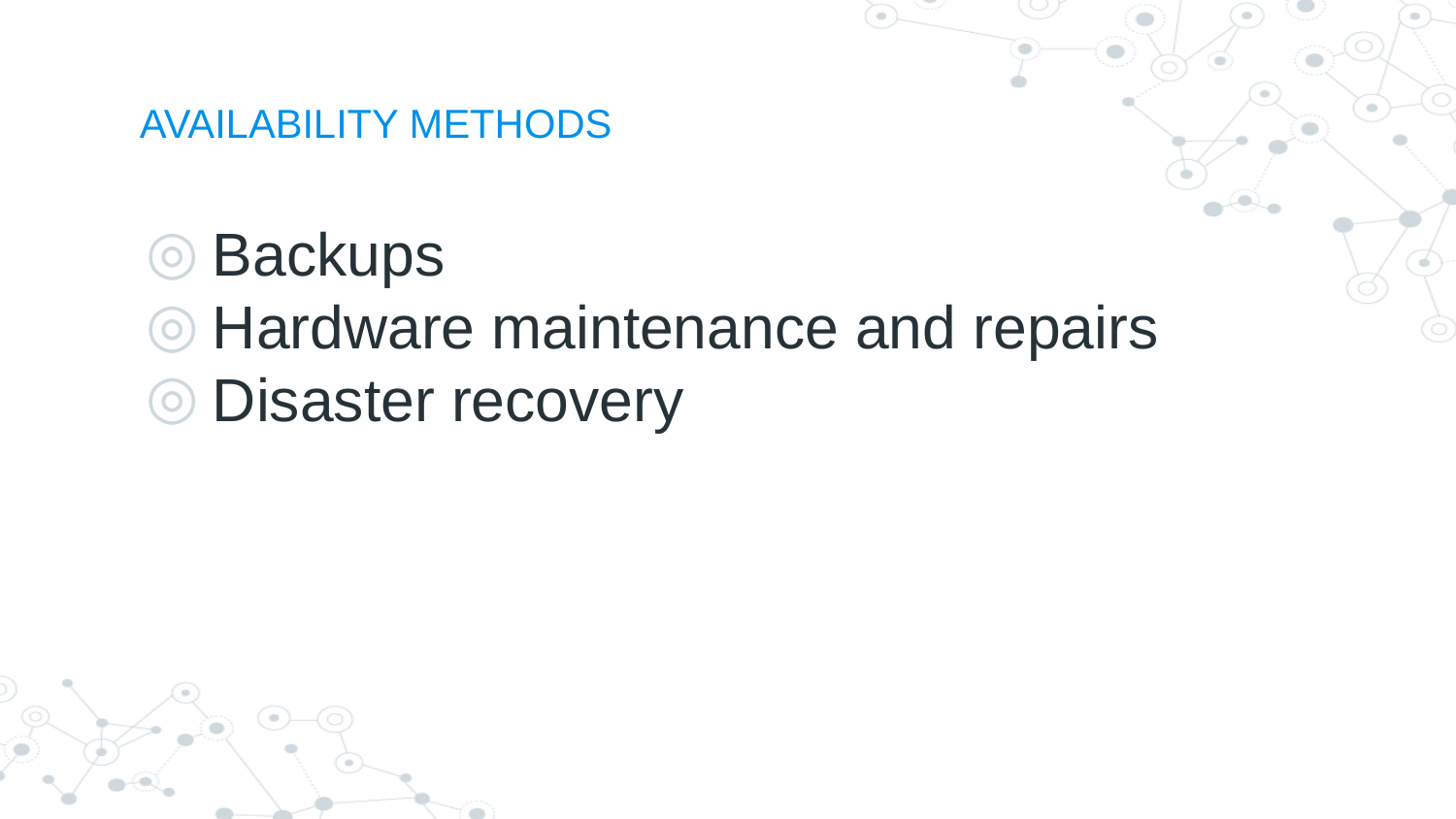

# AVAILABILITY METHODS
Backups
Hardware maintenance and repairs
Disaster recovery